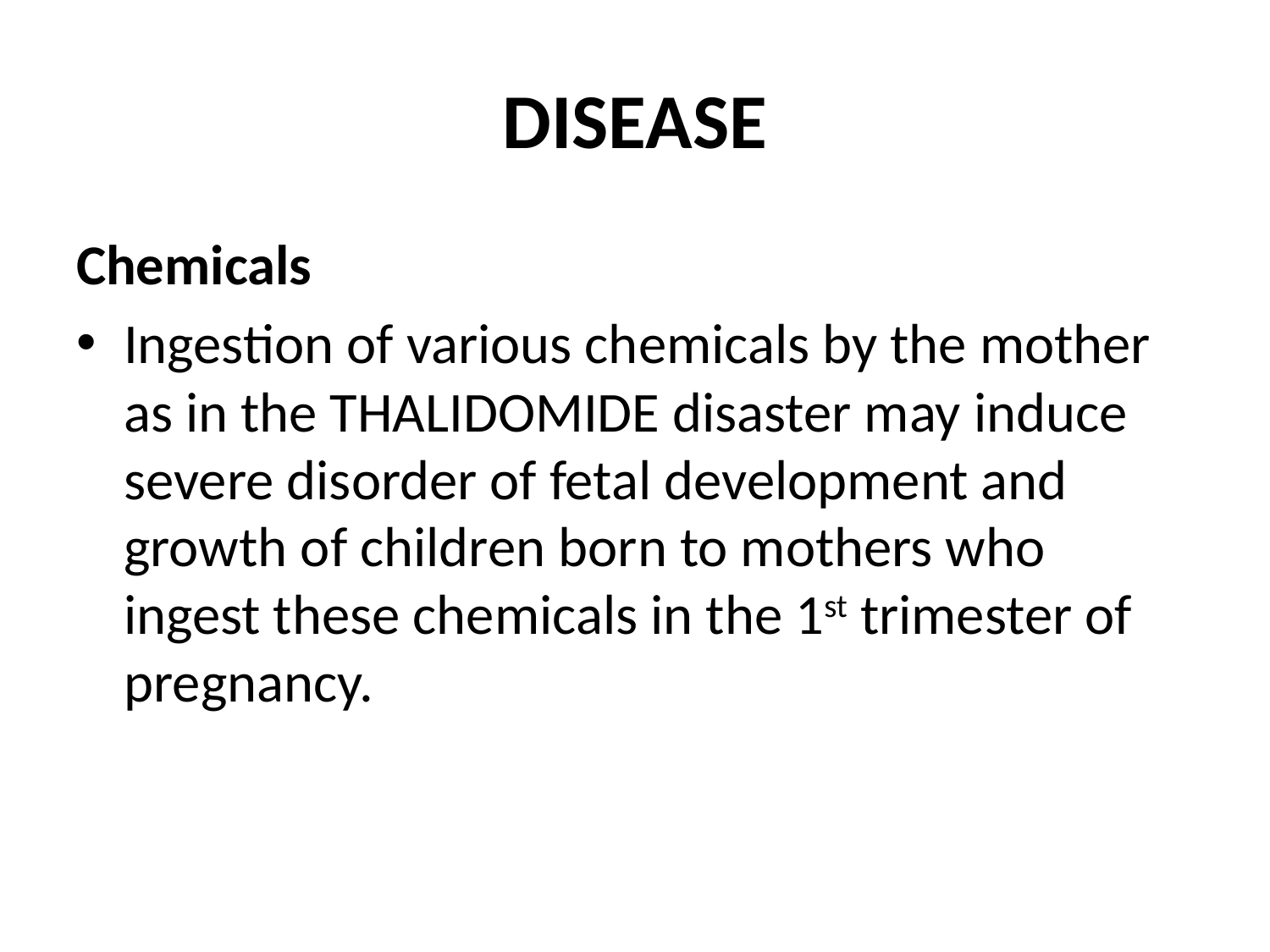

# DISEASE
Chemicals
Ingestion of various chemicals by the mother as in the THALIDOMIDE disaster may induce severe disorder of fetal development and growth of children born to mothers who ingest these chemicals in the 1st trimester of pregnancy.